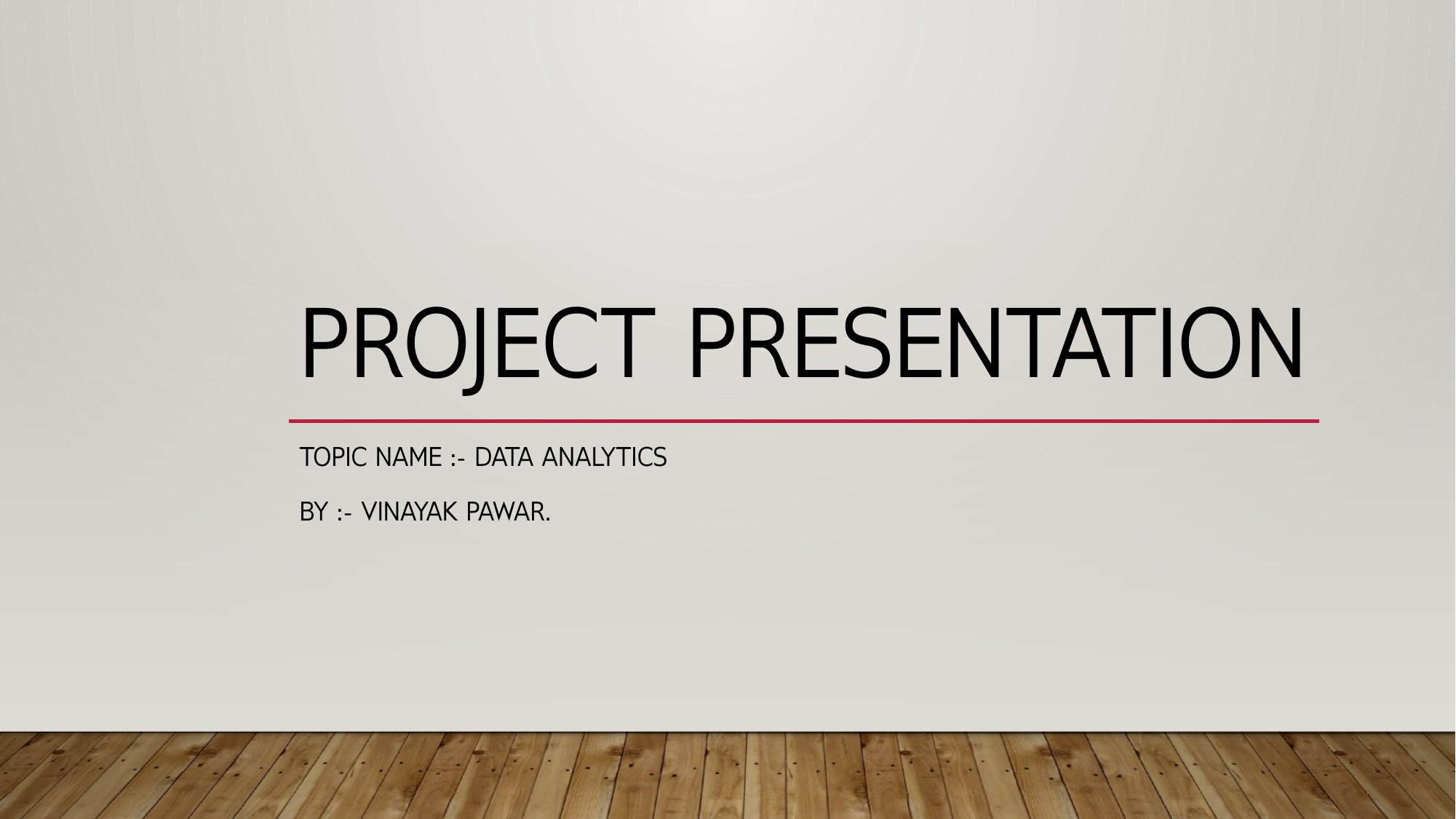

# Project presentation
Topic name :- data analytics
By :- vinayak pawar.